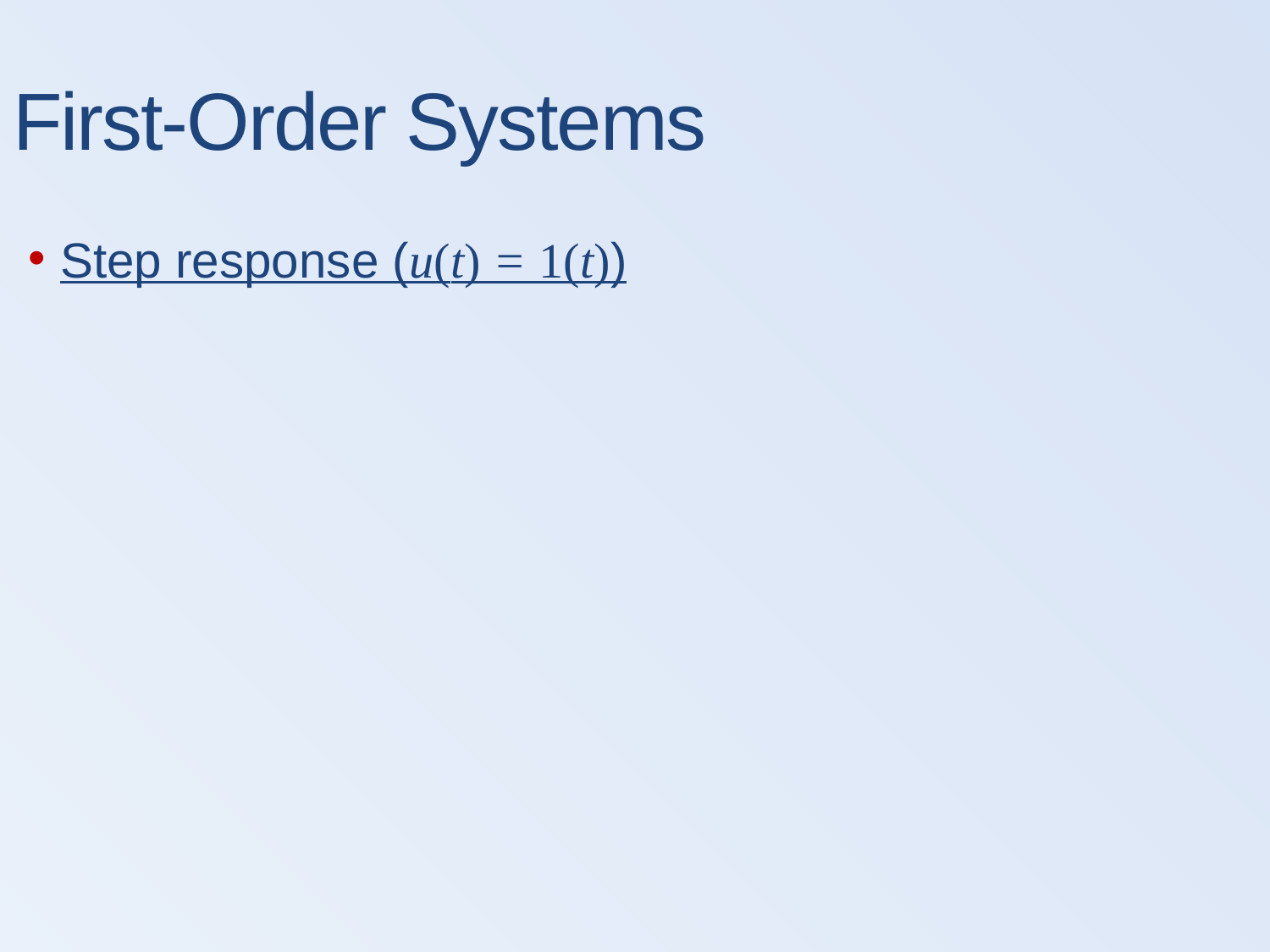

First-Order Systems
Step response (u(t) = 1(t))